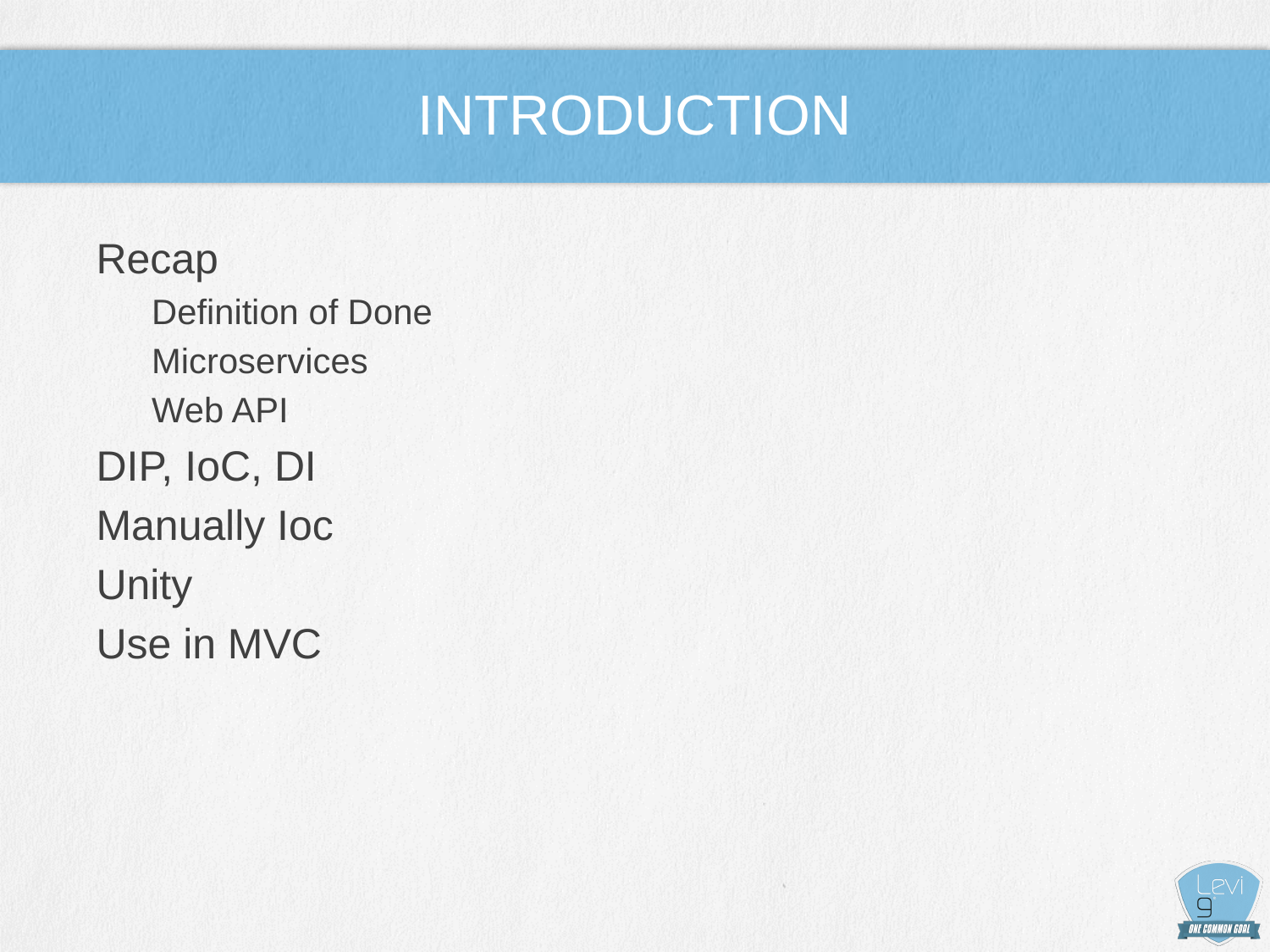

# Introduction
Recap
Definition of Done
Microservices
Web API
DIP, IoC, DI
Manually Ioc
Unity
Use in MVC